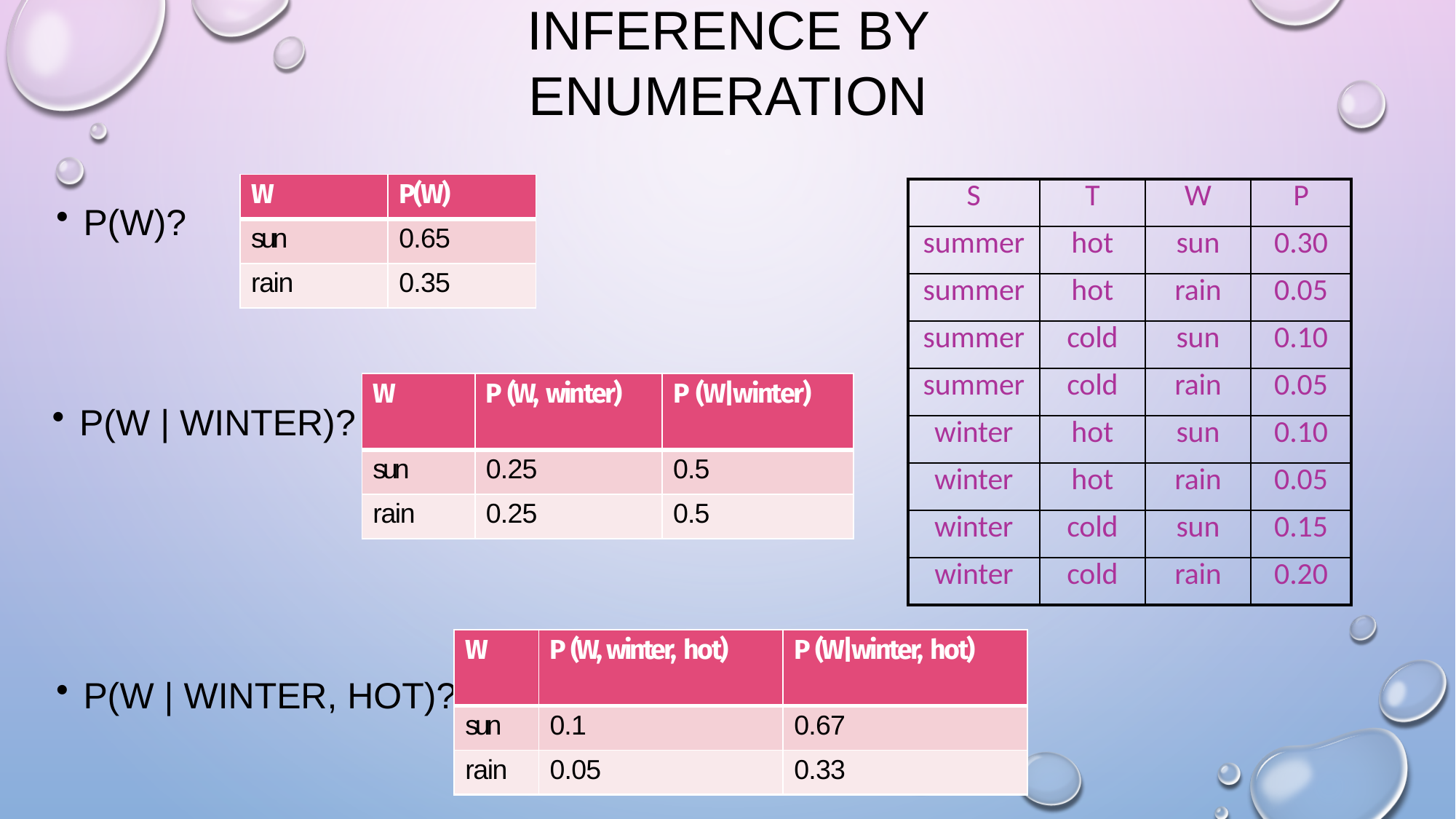

# INFERENCE BY ENUMERATION
| W | P(W) |
| --- | --- |
| sun | 0.65 |
| rain | 0.35 |
| S | T | W | P |
| --- | --- | --- | --- |
| summer | hot | sun | 0.30 |
| summer | hot | rain | 0.05 |
| summer | cold | sun | 0.10 |
| summer | cold | rain | 0.05 |
| winter | hot | sun | 0.10 |
| winter | hot | rain | 0.05 |
| winter | cold | sun | 0.15 |
| winter | cold | rain | 0.20 |
P(W)?
| W | P (W, winter) | P (W|winter) |
| --- | --- | --- |
| sun | 0.25 | 0.5 |
| rain | 0.25 | 0.5 |
P(W | WINTER)?
| W | P (W, winter, hot) | P (W|winter, hot) |
| --- | --- | --- |
| sun | 0.1 | 0.67 |
| rain | 0.05 | 0.33 |
P(W | WINTER, HOT)?